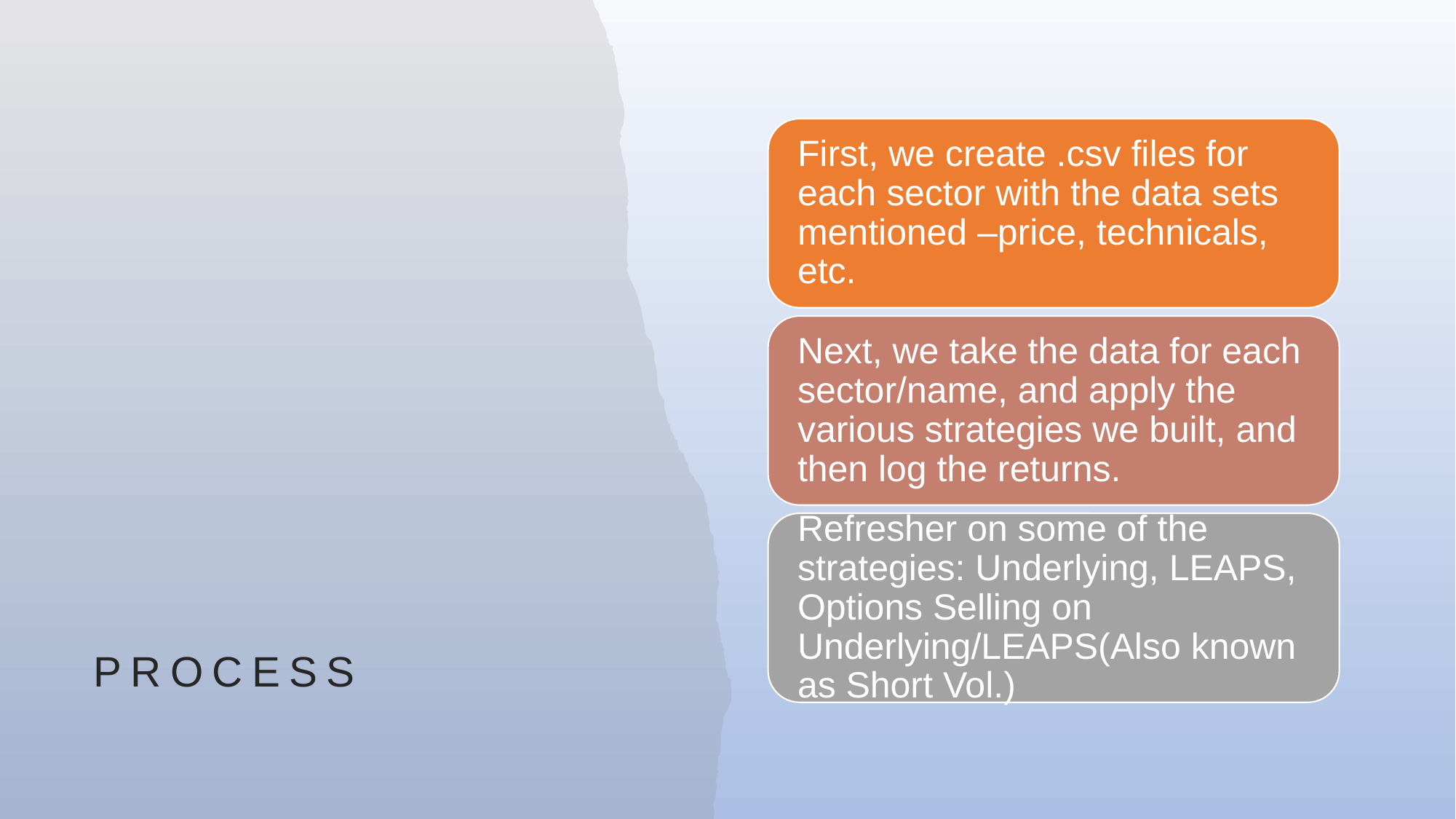

First, we create .csv files for each sector with the data sets mentioned –price, technicals, etc.
Next, we take the data for each sector/name, and apply the various strategies we built, and then log the returns.
Refresher on some of the strategies: Underlying, LEAPS, Options Selling on Underlying/LEAPS(Also known as Short Vol.)
# process